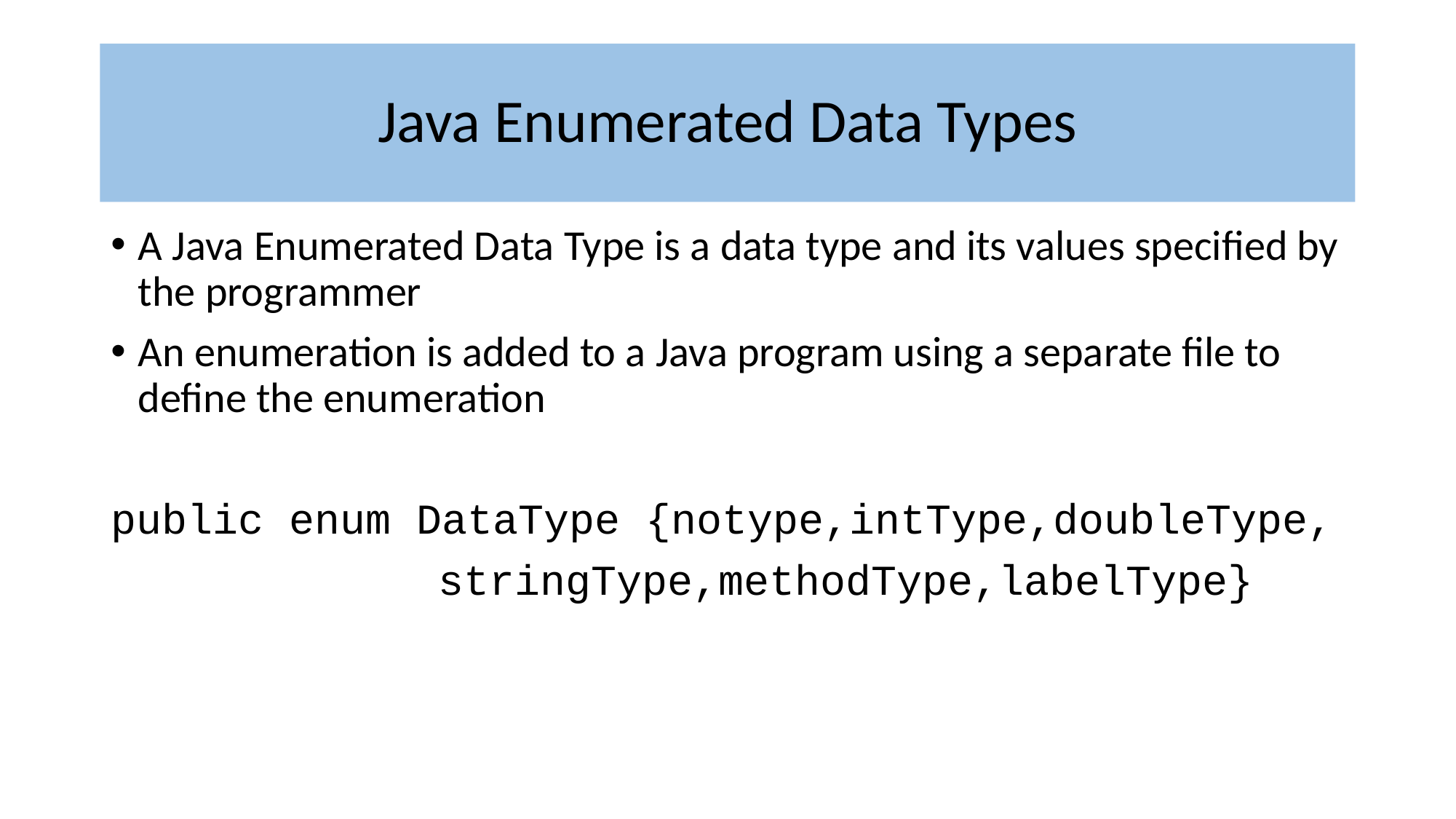

# Java Enumerated Data Types
A Java Enumerated Data Type is a data type and its values specified by the programmer
An enumeration is added to a Java program using a separate file to define the enumeration

public enum DataType {notype,intType,doubleType,
			stringType,methodType,labelType}